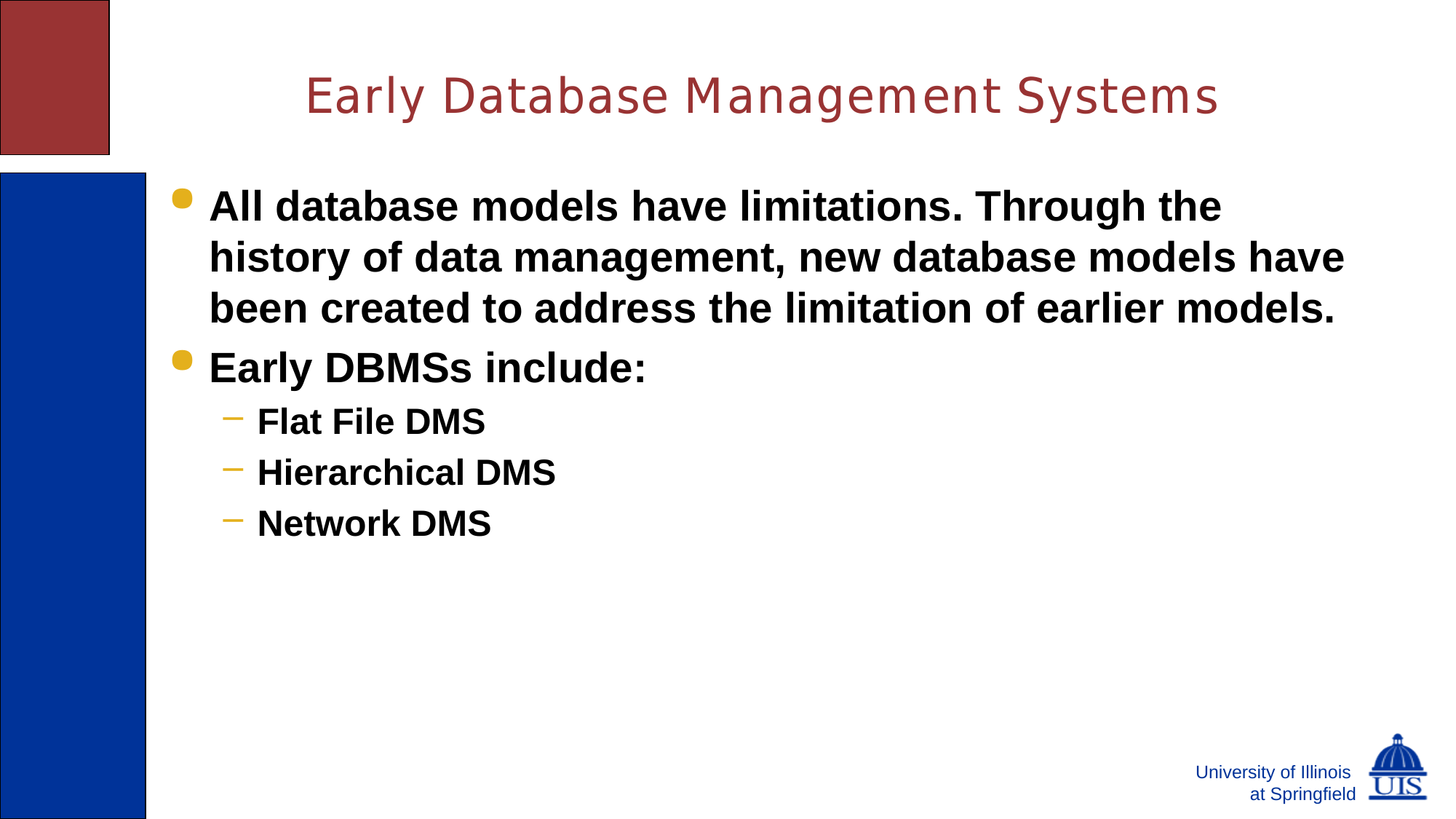

# Early Database Management Systems
All database models have limitations. Through the history of data management, new database models have been created to address the limitation of earlier models.
Early DBMSs include:
Flat File DMS
Hierarchical DMS
Network DMS